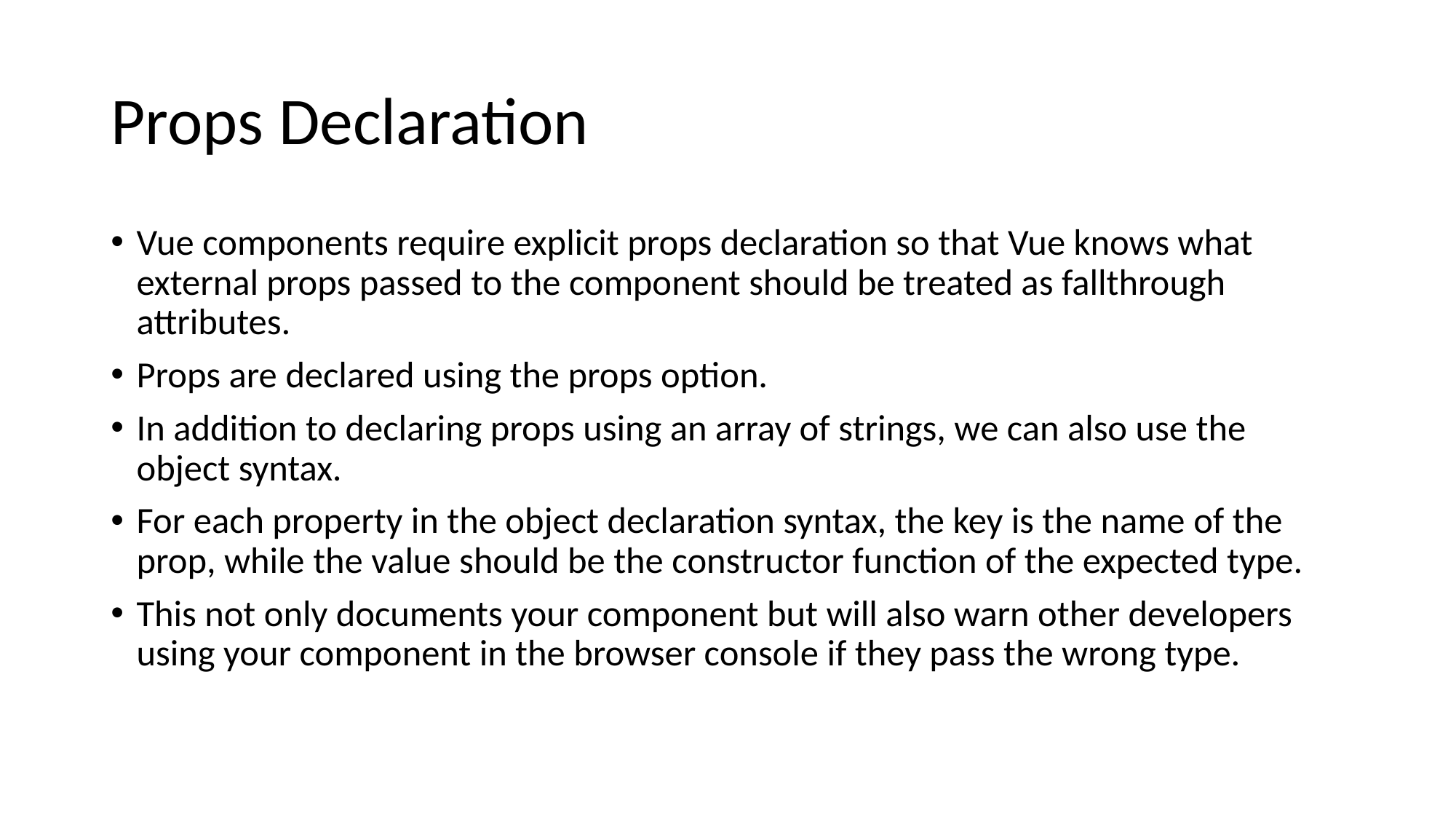

# Props Declaration
Vue components require explicit props declaration so that Vue knows what external props passed to the component should be treated as fallthrough attributes.
Props are declared using the props option.
In addition to declaring props using an array of strings, we can also use the object syntax.
For each property in the object declaration syntax, the key is the name of the prop, while the value should be the constructor function of the expected type.
This not only documents your component but will also warn other developers using your component in the browser console if they pass the wrong type.